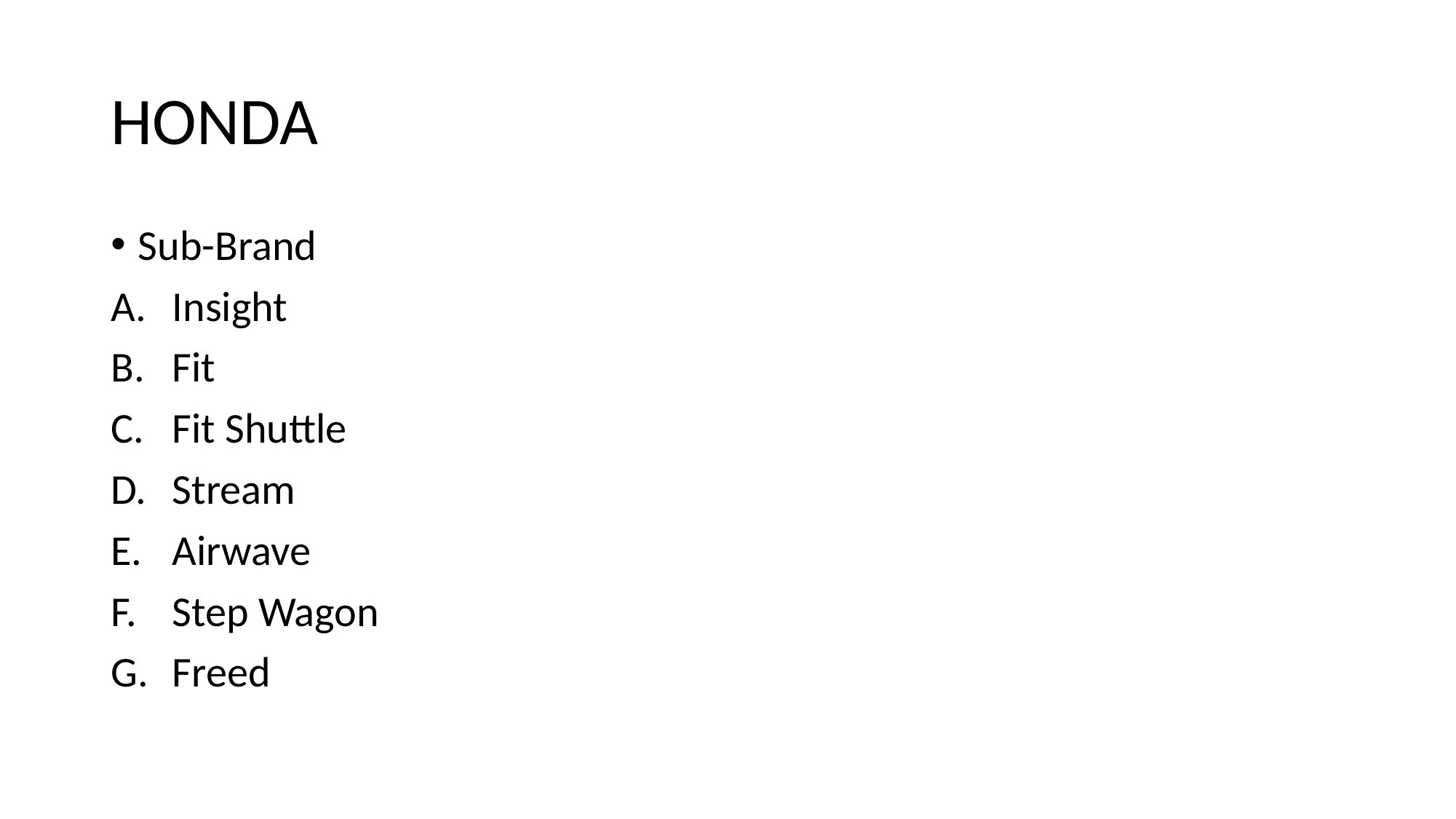

# HONDA
Sub-Brand
Insight
Fit
Fit Shuttle
Stream
Airwave
Step Wagon
Freed